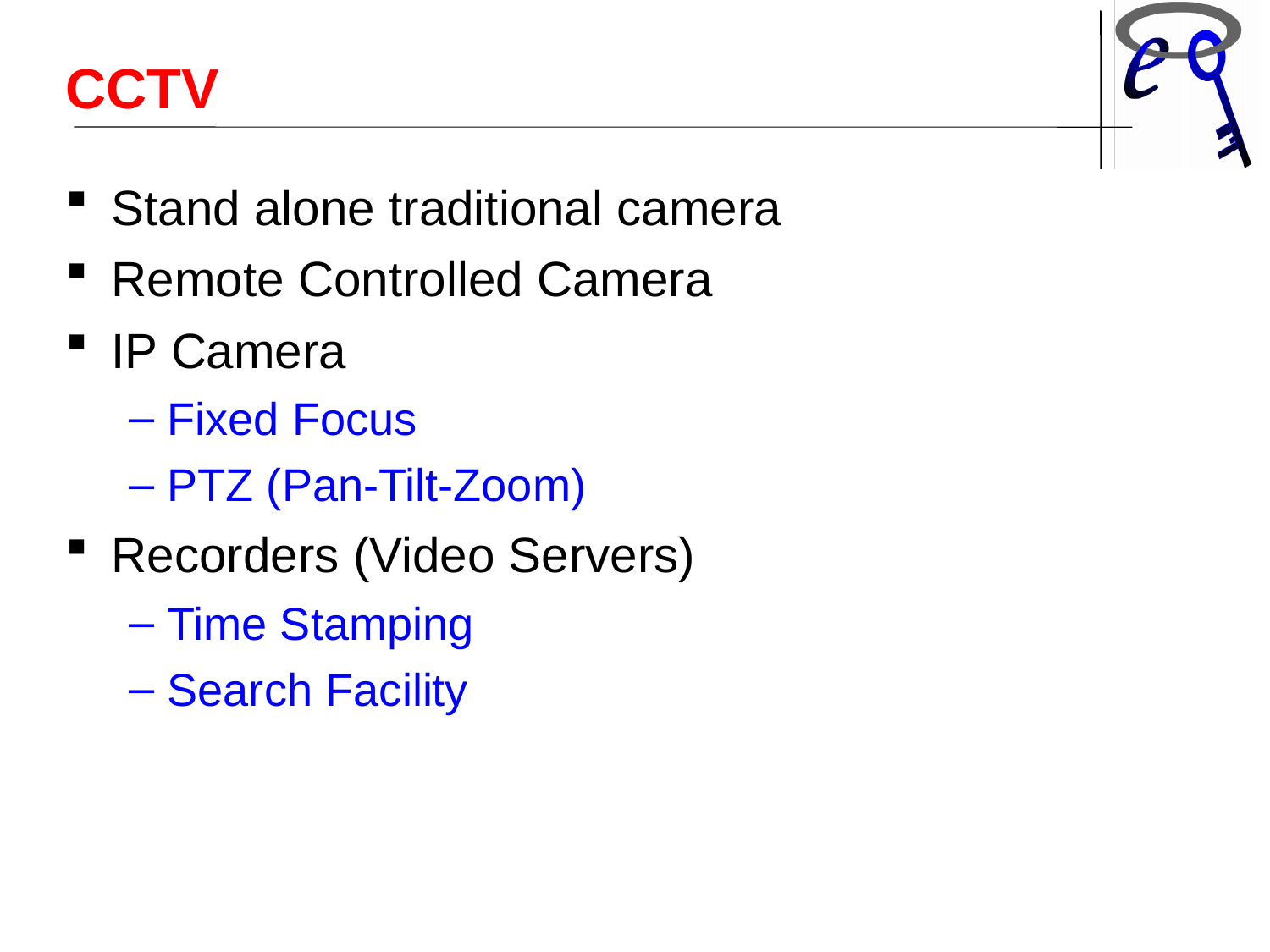

CCTV
Stand alone traditional camera
Remote Controlled Camera
IP Camera
Fixed Focus
PTZ (Pan-Tilt-Zoom)‏
Recorders (Video Servers)‏
Time Stamping
Search Facility